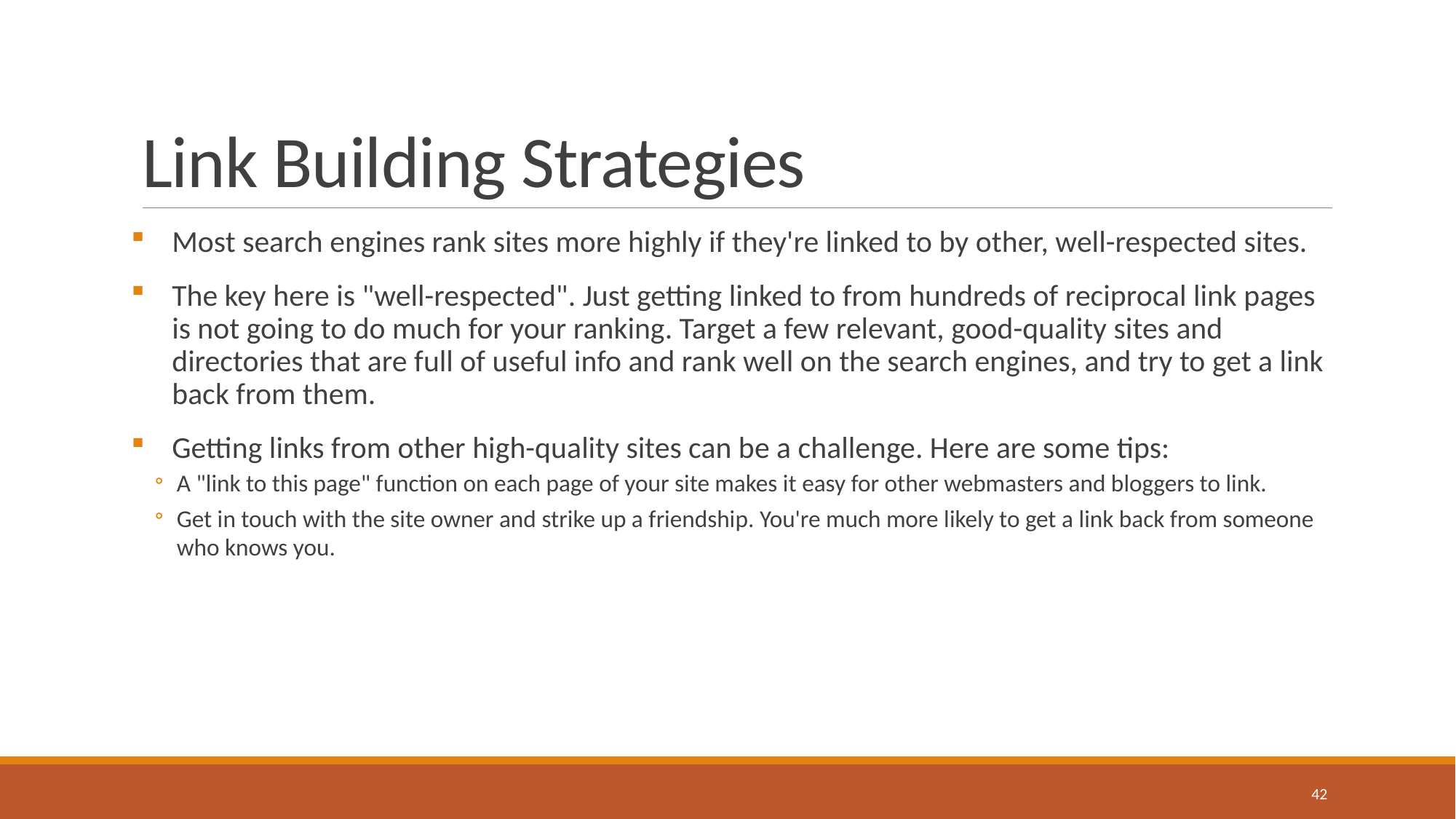

# Link Building Strategies
Most search engines rank sites more highly if they're linked to by other, well-respected sites.
The key here is "well-respected". Just getting linked to from hundreds of reciprocal link pages is not going to do much for your ranking. Target a few relevant, good-quality sites and directories that are full of useful info and rank well on the search engines, and try to get a link back from them.
Getting links from other high-quality sites can be a challenge. Here are some tips:
A "link to this page" function on each page of your site makes it easy for other webmasters and bloggers to link.
Get in touch with the site owner and strike up a friendship. You're much more likely to get a link back from someone who knows you.

42